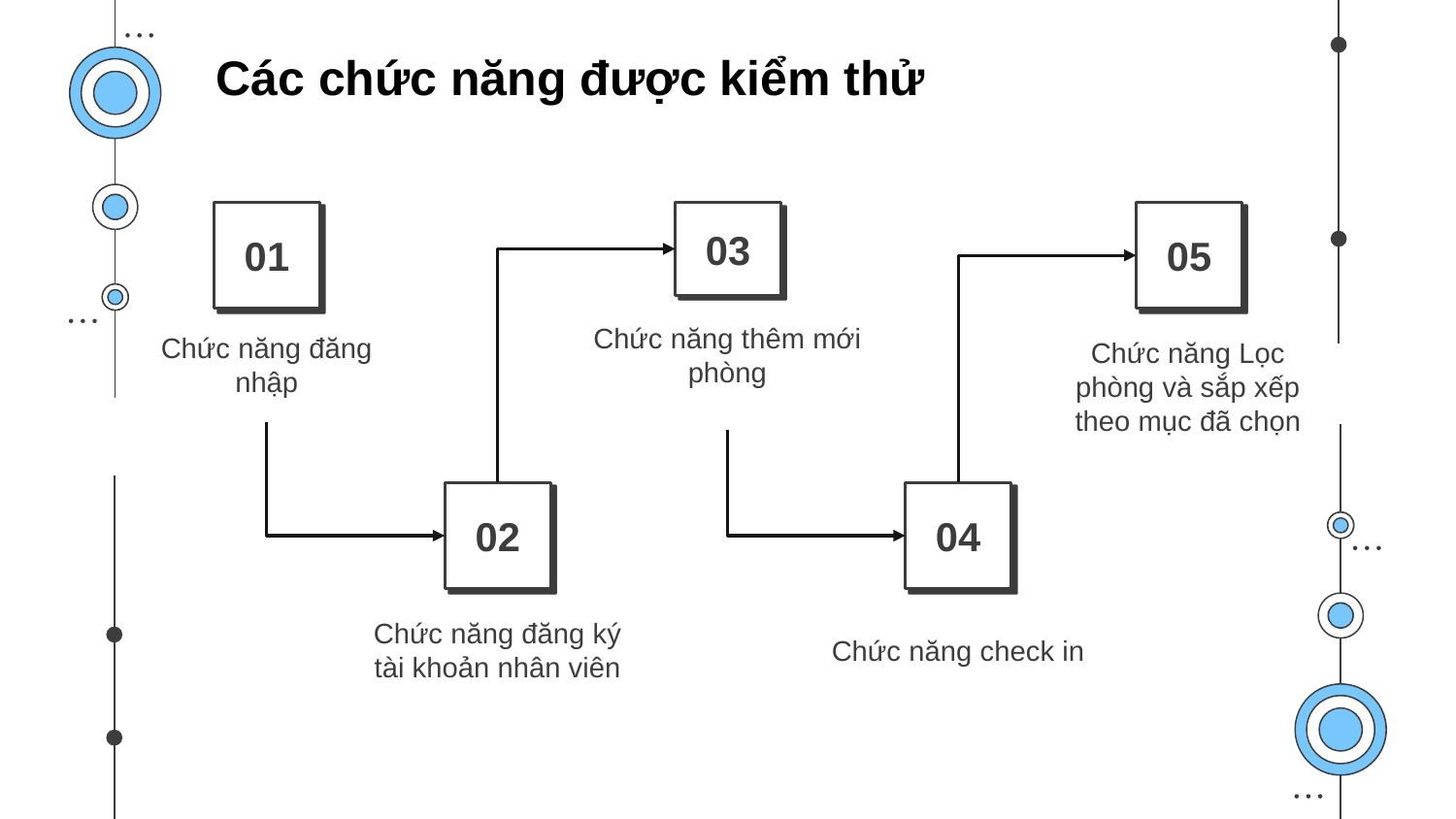

Các chức năng được kiểm thử
01
Chức năng đăng nhập
05
Chức năng Lọc phòng và sắp xếp theo mục đã chọn
03
Chức năng thêm mới phòng
02
Chức năng đăng ký tài khoản nhân viên
04
Chức năng check in